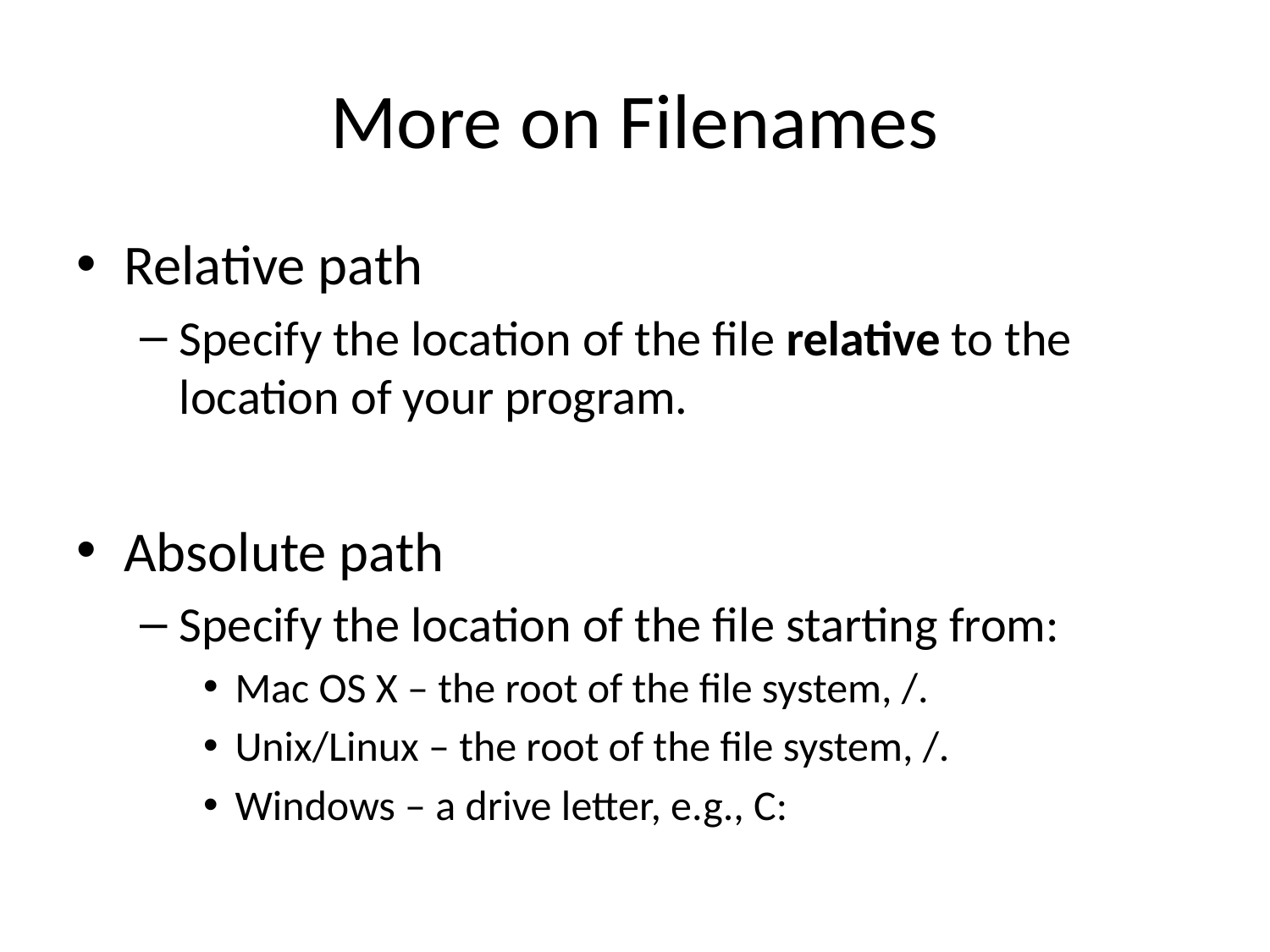

# More on Filenames
Relative path
Specify the location of the file relative to the location of your program.

Absolute path
Specify the location of the file starting from:
Mac OS X – the root of the file system, /.
Unix/Linux – the root of the file system, /.
Windows – a drive letter, e.g., C: